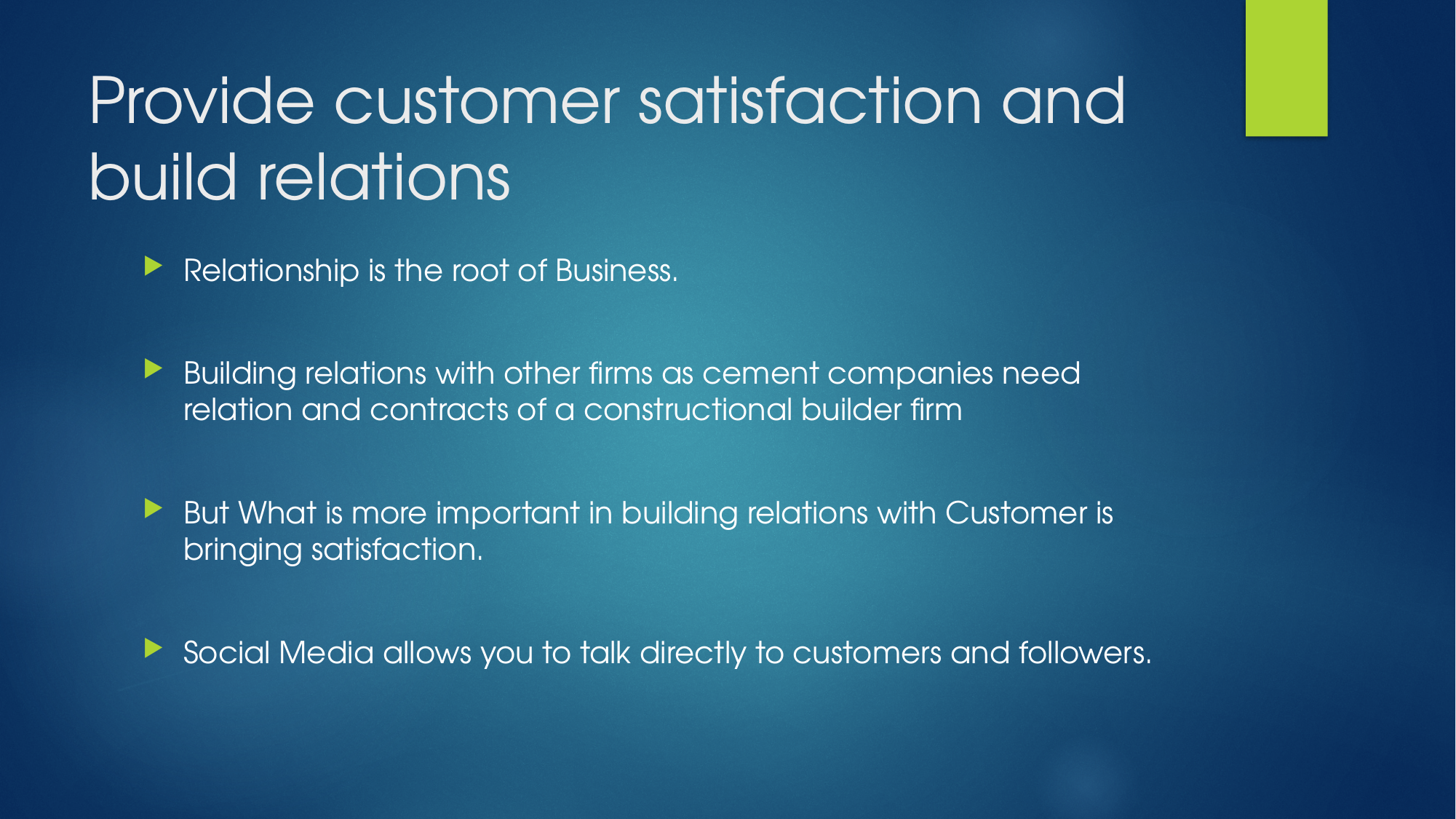

# Provide customer satisfaction and build relations
Relationship is the root of Business.

Building relations with other firms as cement companies need relation and contracts of a constructional builder firm

But What is more important in building relations with Customer is bringing satisfaction.

Social Media allows you to talk directly to customers and followers.